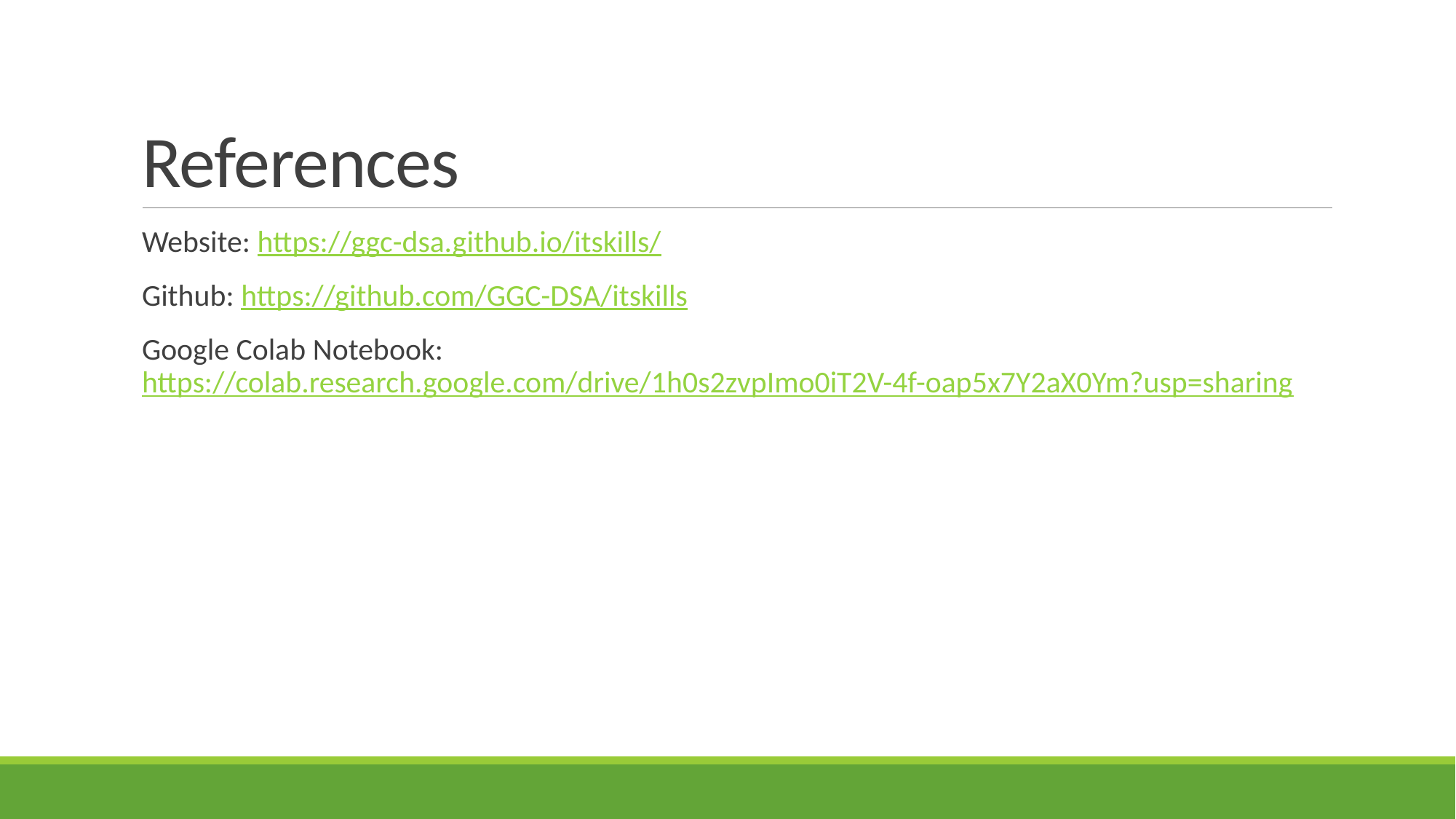

# References
Website: https://ggc-dsa.github.io/itskills/
Github: https://github.com/GGC-DSA/itskills
Google Colab Notebook: https://colab.research.google.com/drive/1h0s2zvpImo0iT2V-4f-oap5x7Y2aX0Ym?usp=sharing